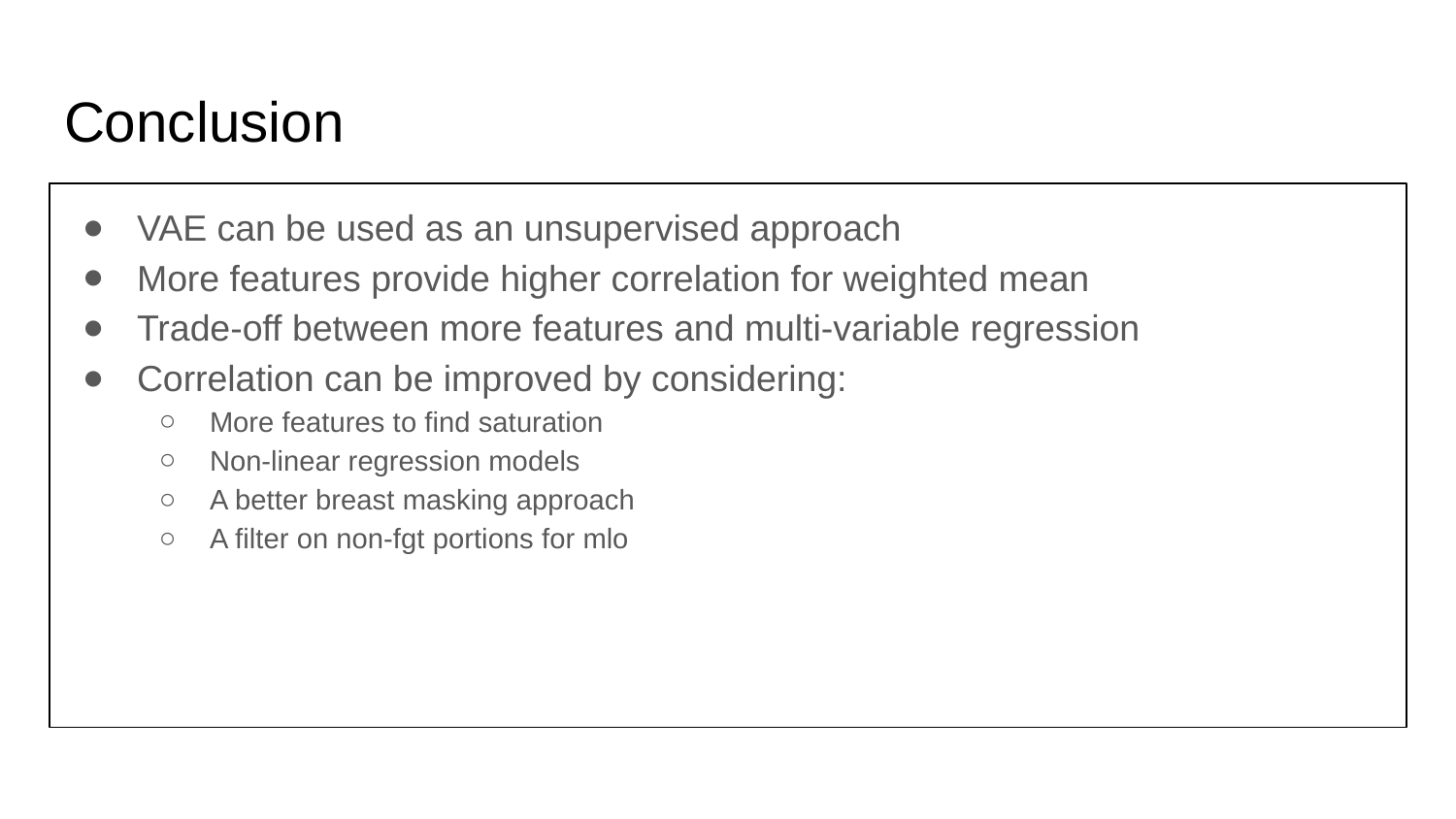

# Conclusion
VAE can be used as an unsupervised approach
More features provide higher correlation for weighted mean
Trade-off between more features and multi-variable regression
Correlation can be improved by considering:
More features to find saturation
Non-linear regression models
A better breast masking approach
A filter on non-fgt portions for mlo